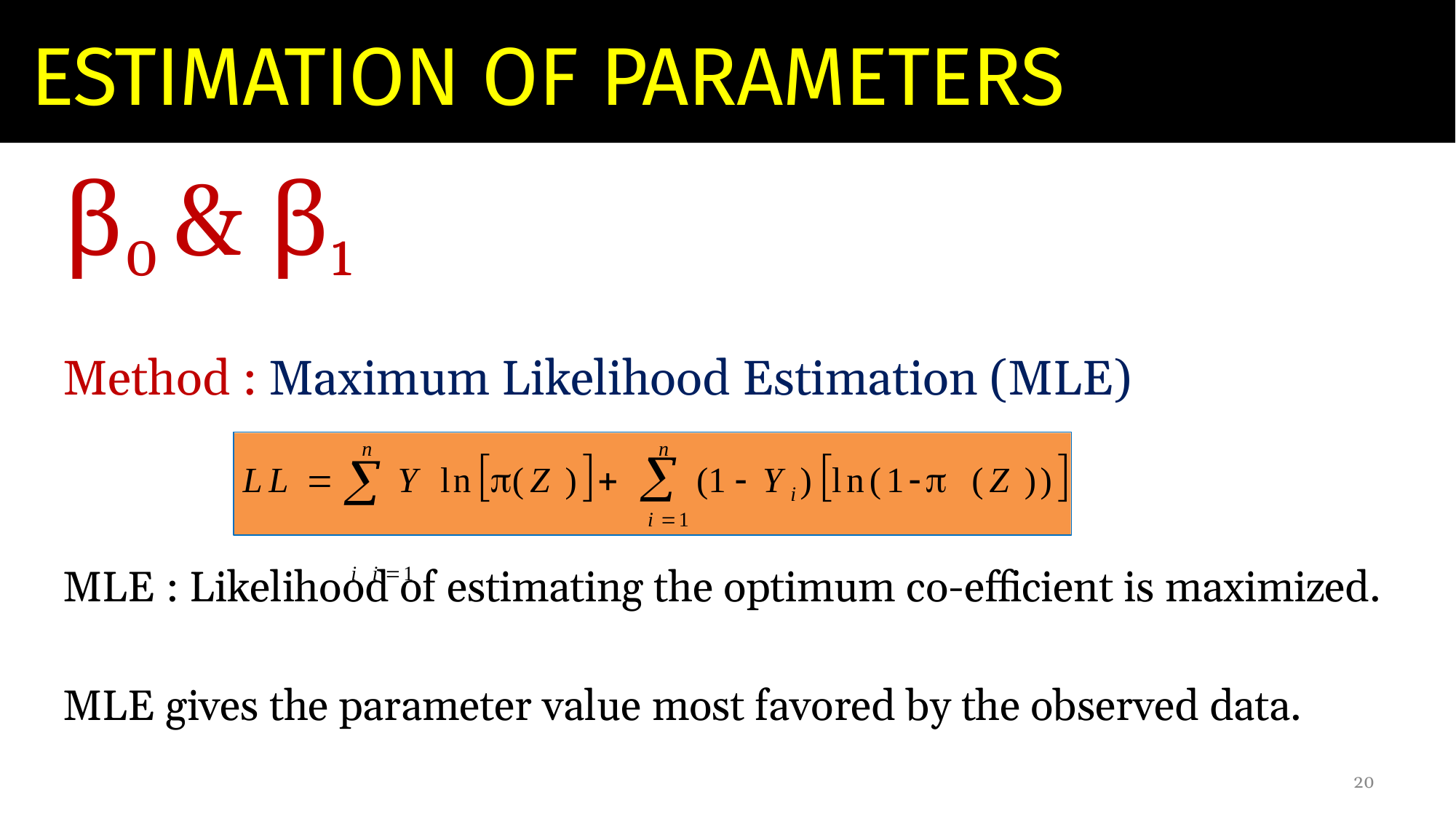

# ESTIMATION OF PARAMETERS
β0 & β1
Method : Maximum Likelihood Estimation (MLE)

n
n
Y	ln[π(Z )]+
[	(Z ))]
∑
i =1
∑	i  i =1
ln(1−π
LL =
(1− Y )
i
MLE : Likelihood of estimating the optimum co-efficient is maximized.

MLE gives the parameter value most favored by the observed data.
20